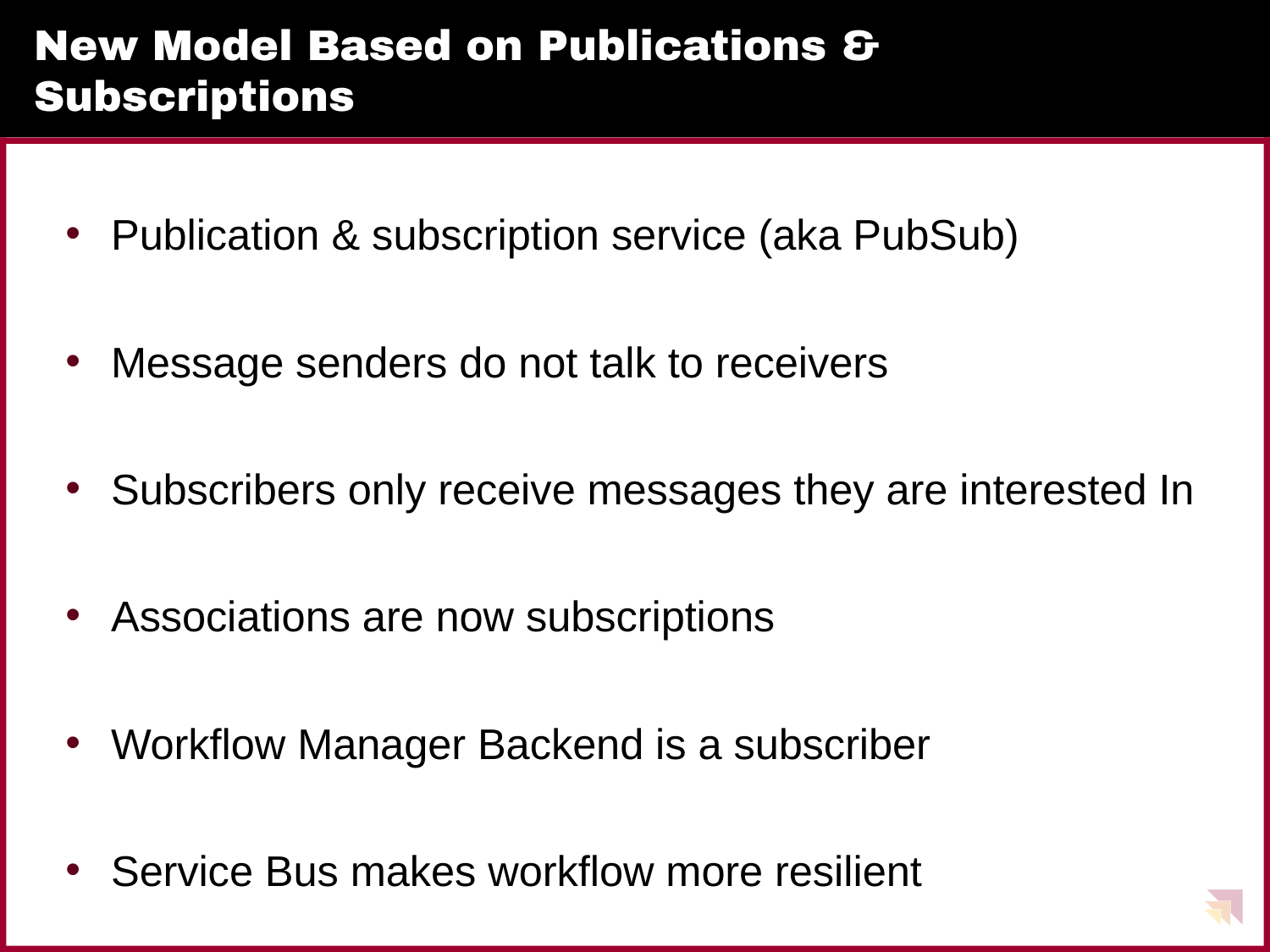

# New Model Based on Publications & Subscriptions
Publication & subscription service (aka PubSub)

Message senders do not talk to receivers

Subscribers only receive messages they are interested In

Associations are now subscriptions

Workflow Manager Backend is a subscriber

Service Bus makes workflow more resilient